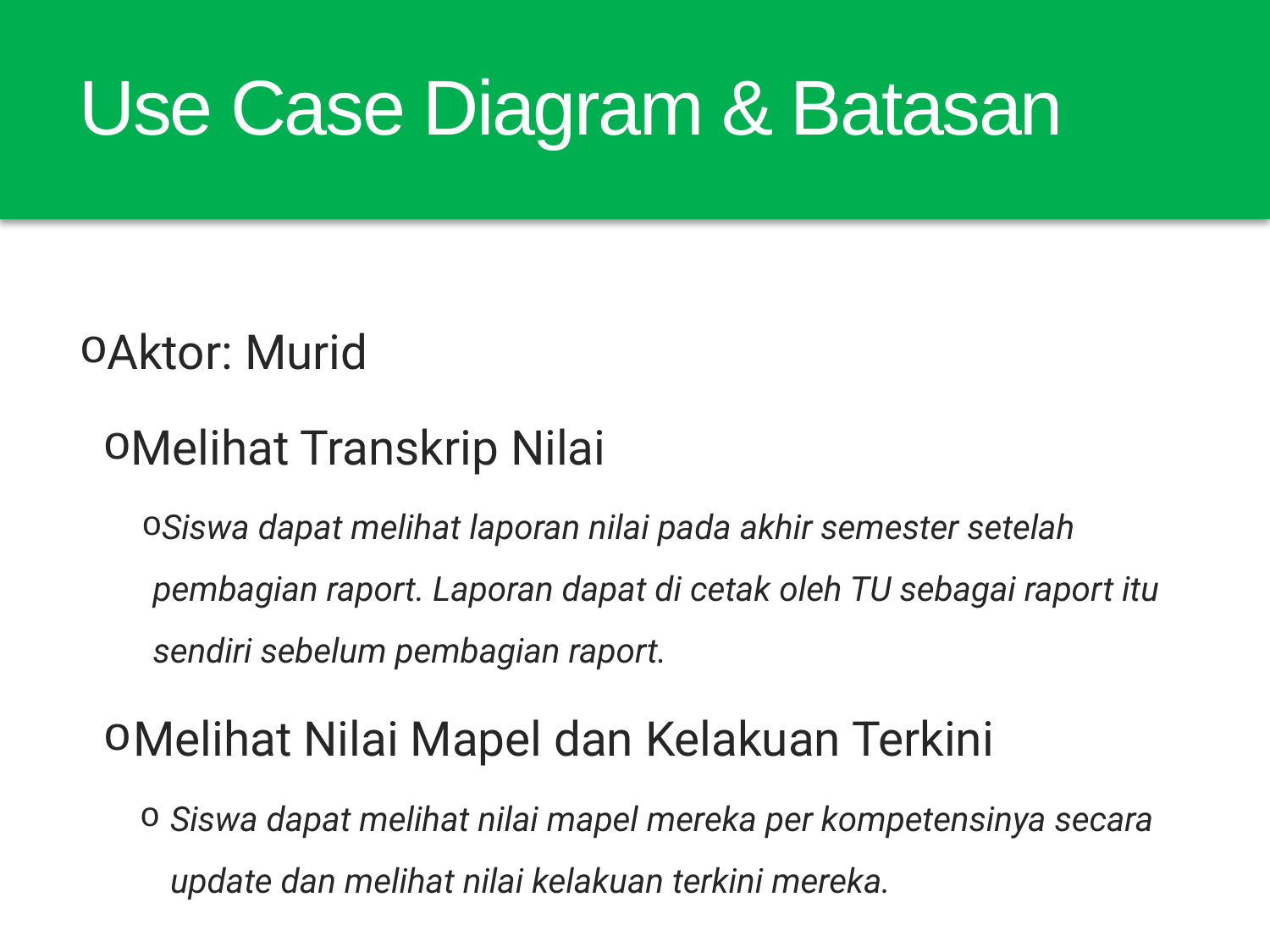

# Use Case Diagram & Batasan
Aktor: Murid
Melihat Transkrip Nilai
Siswa dapat melihat laporan nilai pada akhir semester setelah pembagian raport. Laporan dapat di cetak oleh TU sebagai raport itu sendiri sebelum pembagian raport.
Melihat Nilai Mapel dan Kelakuan Terkini
Siswa dapat melihat nilai mapel mereka per kompetensinya secara update dan melihat nilai kelakuan terkini mereka.